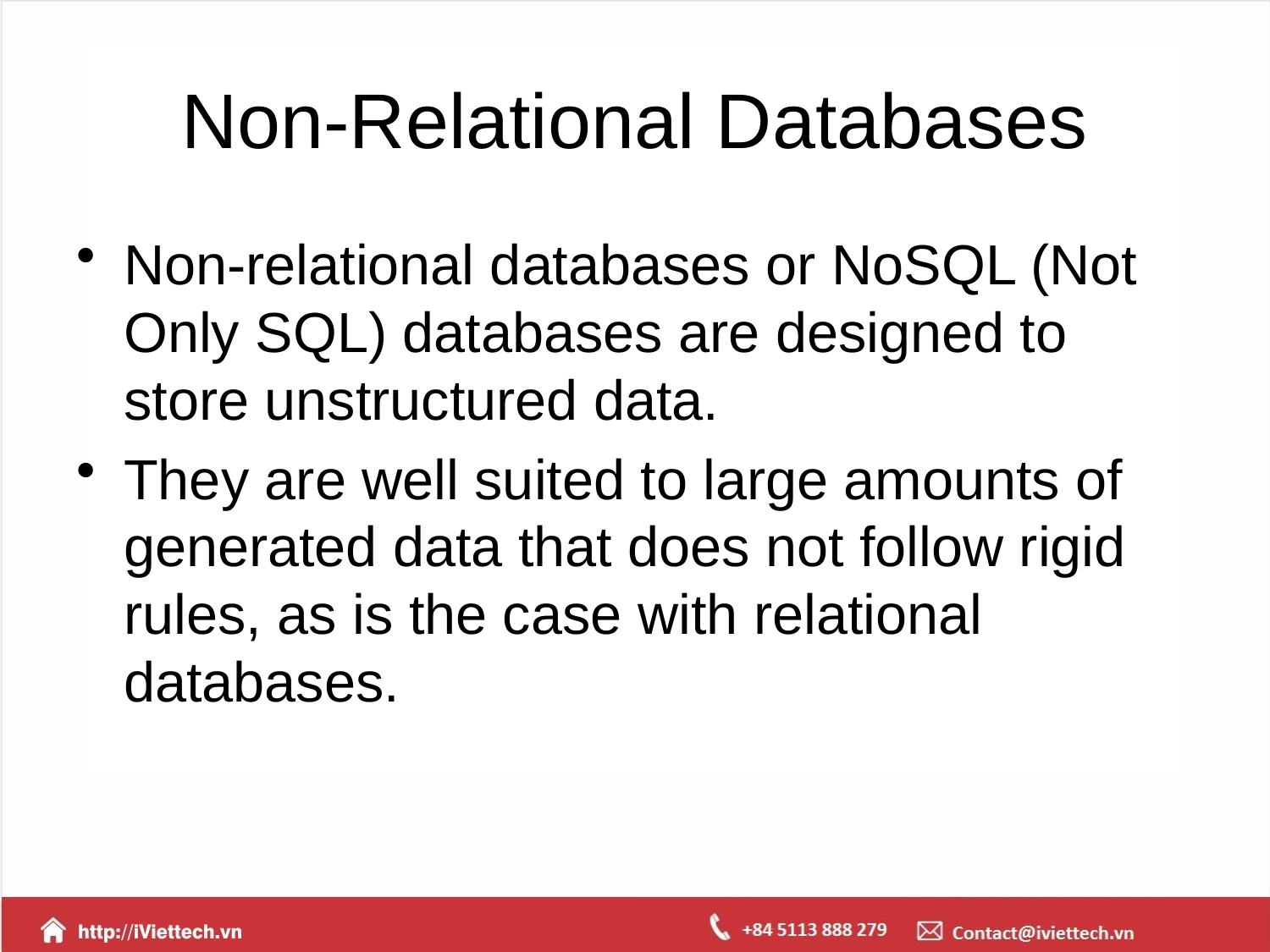

# Non-Relational Databases
Non-relational databases or NoSQL (Not Only SQL) databases are designed to store unstructured data.
They are well suited to large amounts of generated data that does not follow rigid rules, as is the case with relational databases.